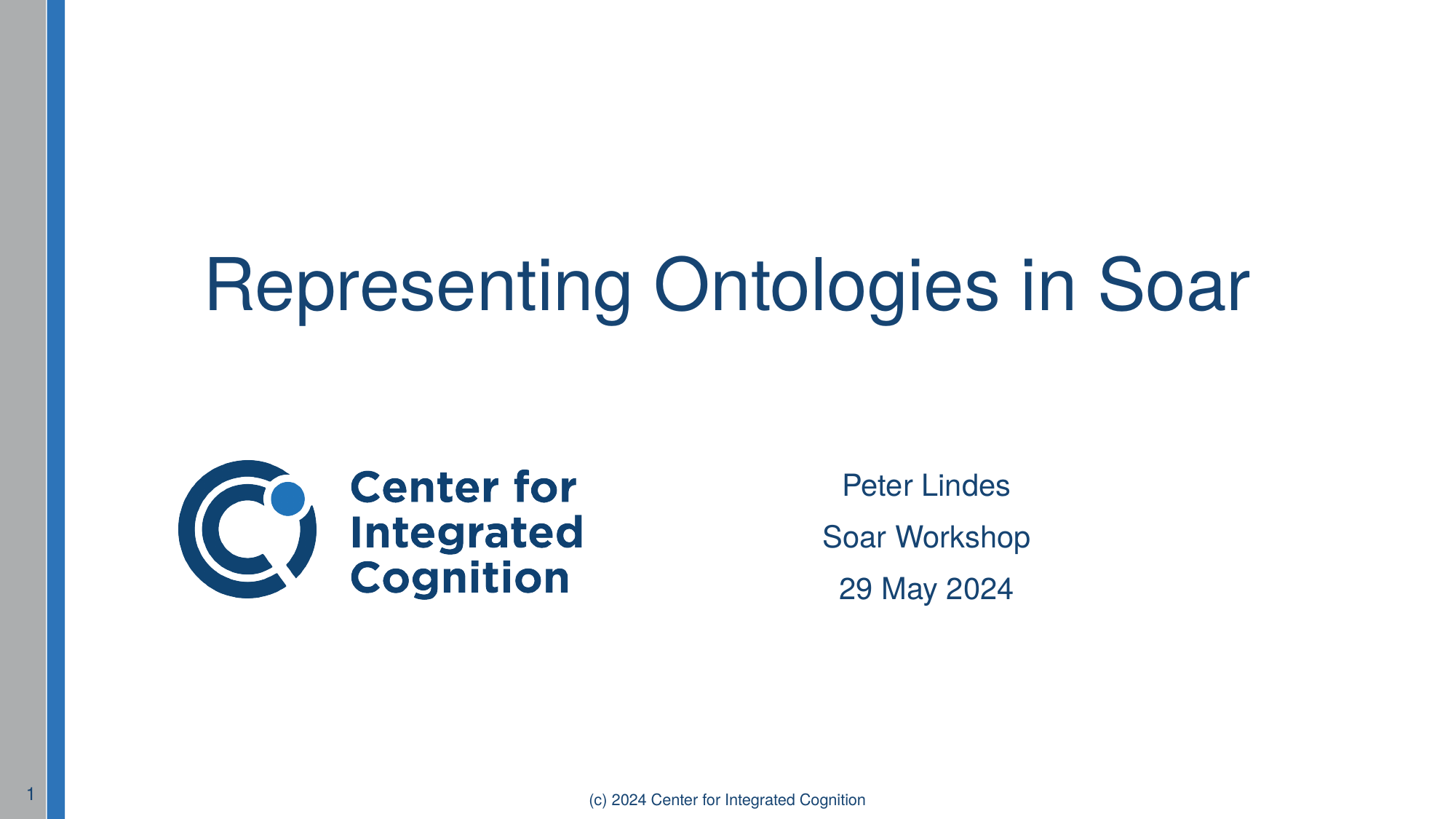

# Representing Ontologies in Soar
Peter Lindes
Soar Workshop
29 May 2024
1
(c) 2024 Center for Integrated Cognition